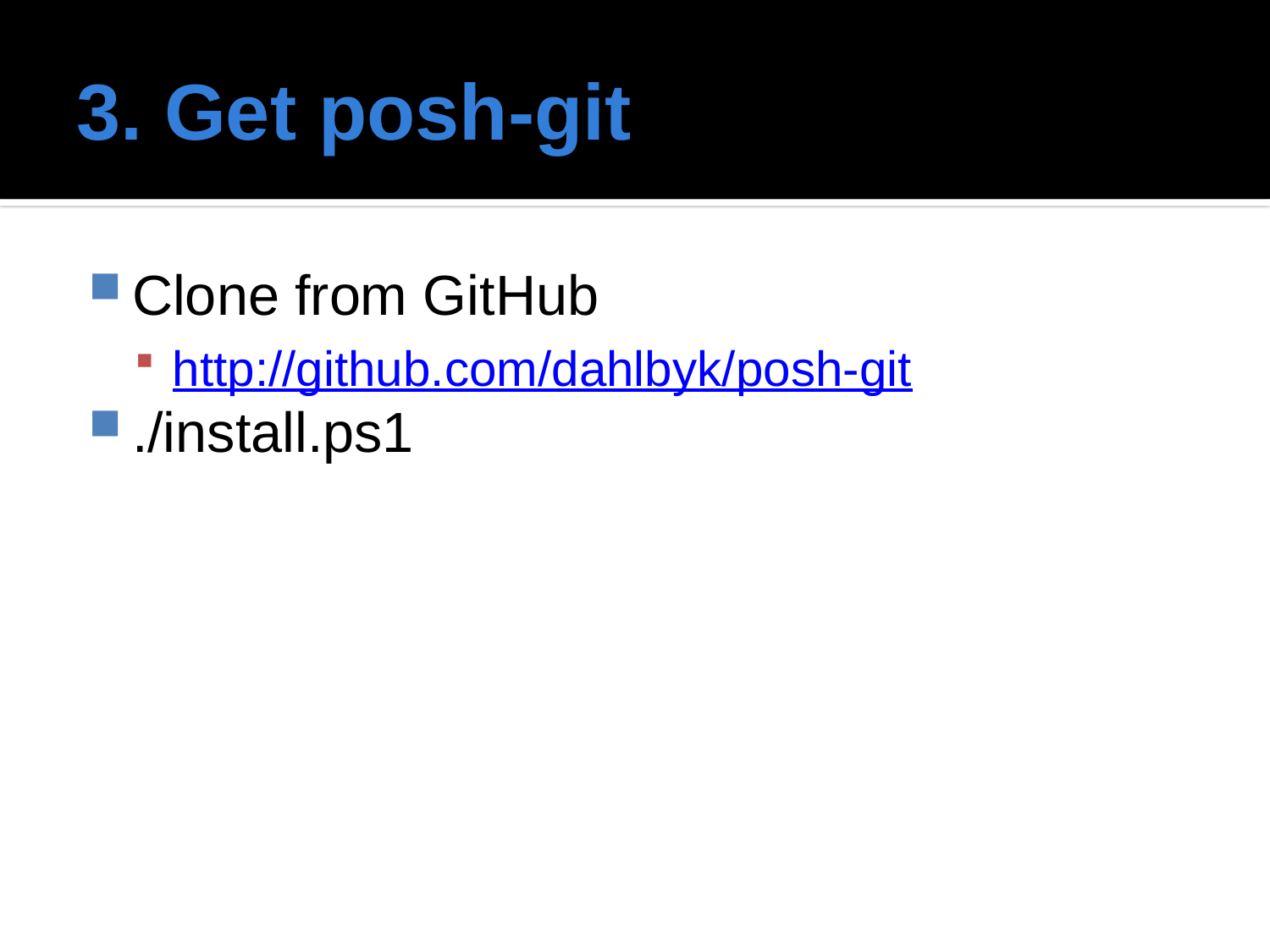

# 3. Get posh-git
Clone from GitHub
http://github.com/dahlbyk/posh-git
./install.ps1